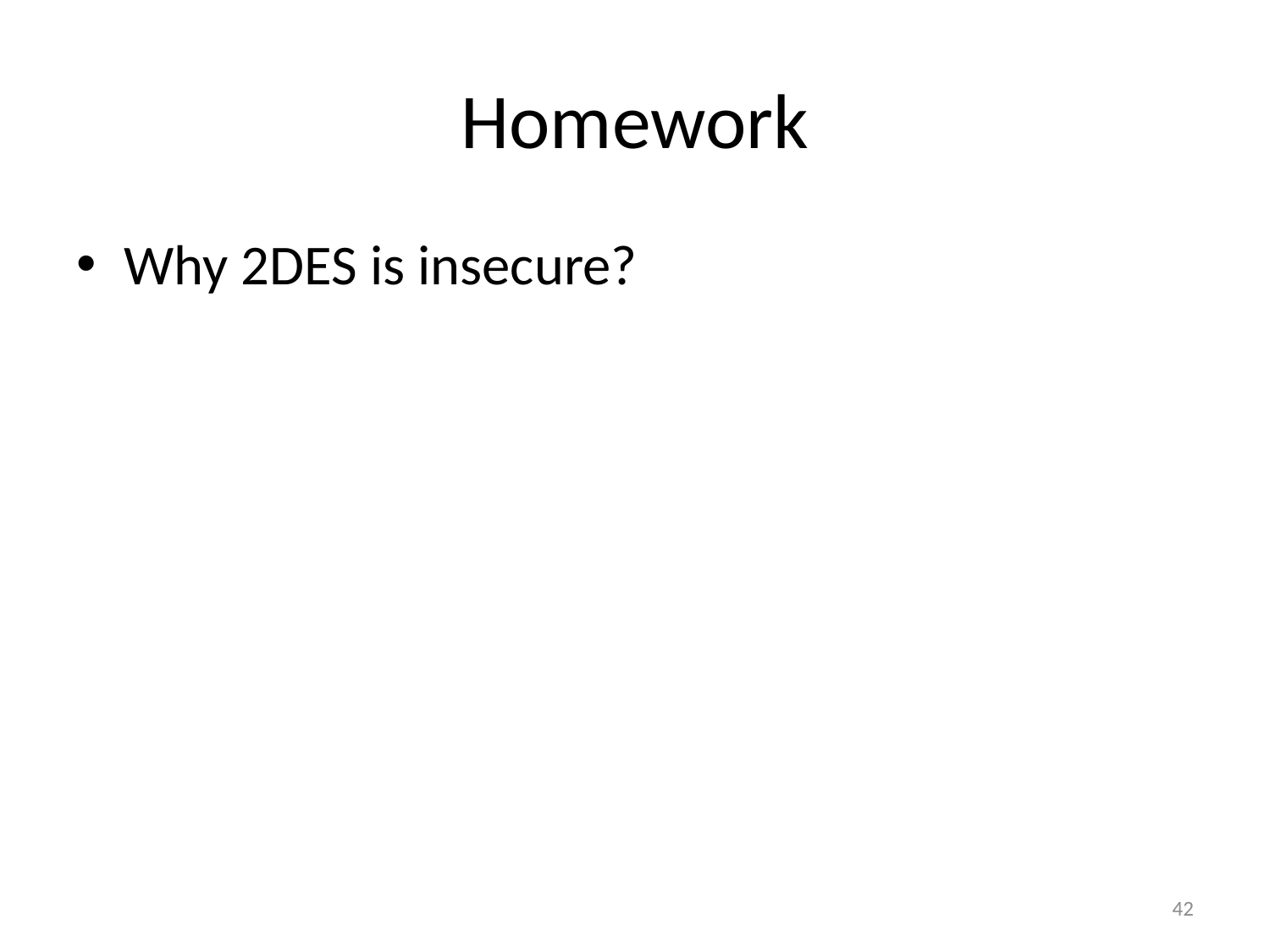

# Homework
Why 2DES is insecure?
42